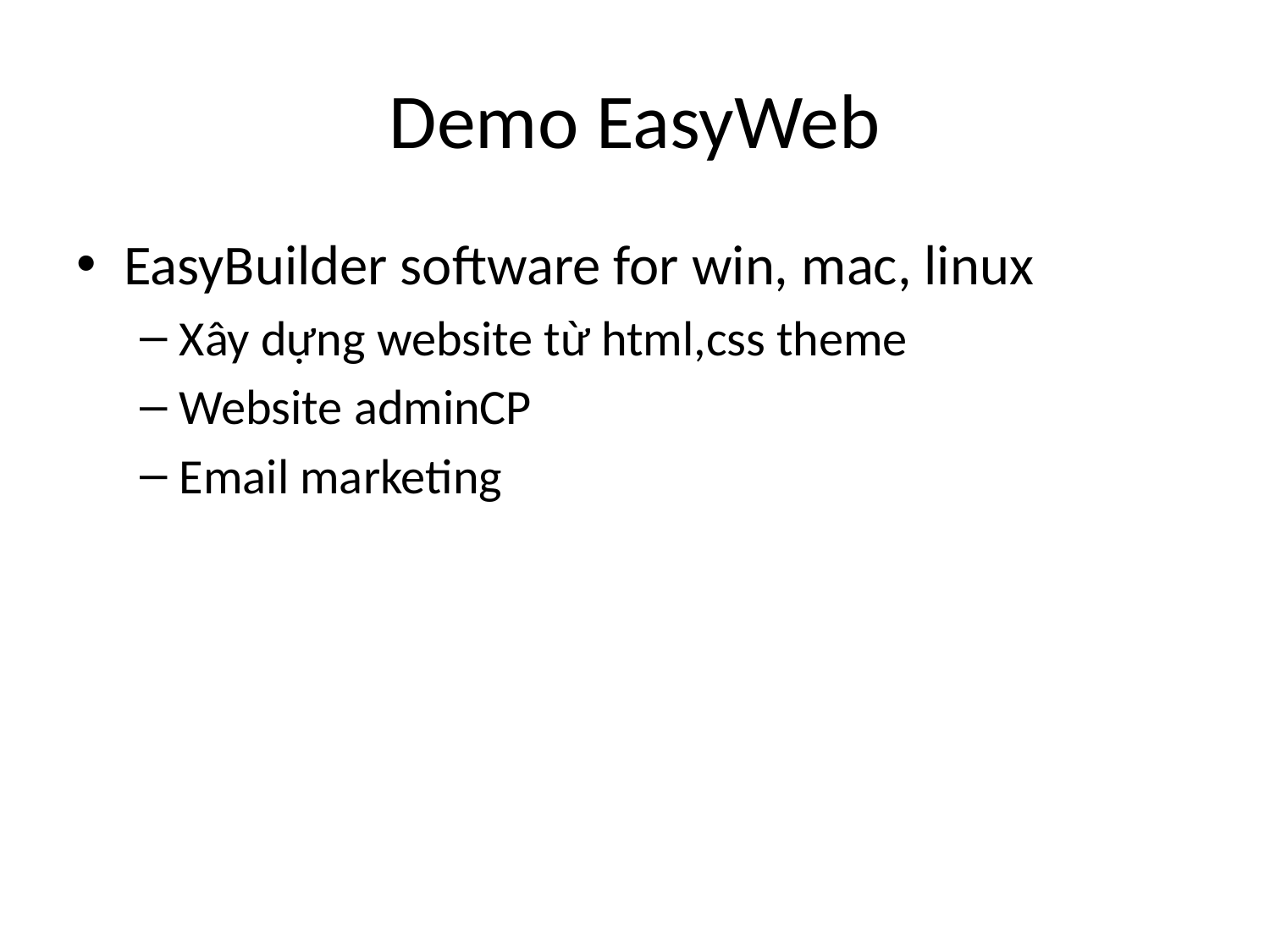

# Demo EasyWeb
EasyBuilder software for win, mac, linux
Xây dựng website từ html,css theme
Website adminCP
Email marketing